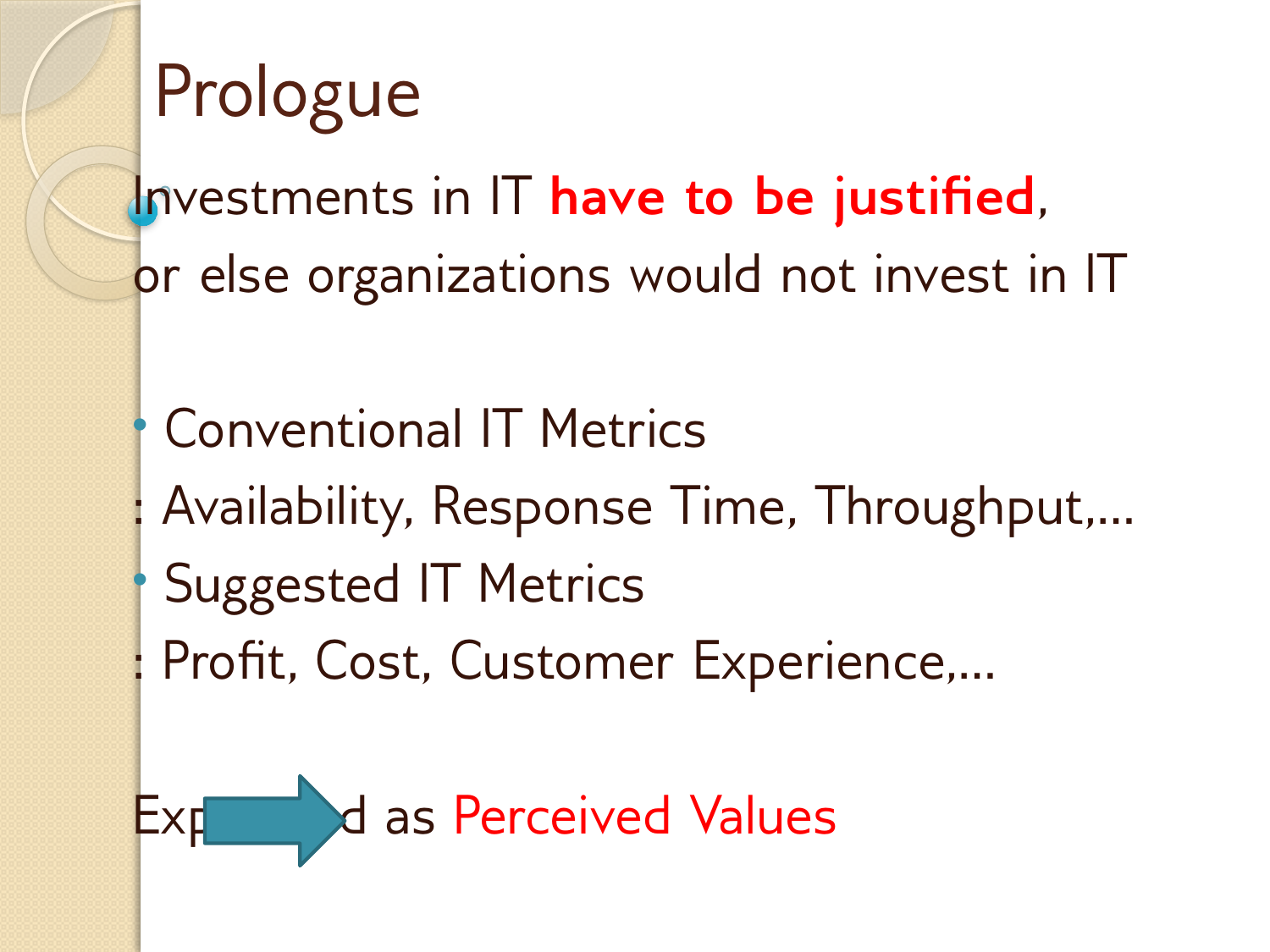

# Prologue
Investments in IT have to be justified,
or else organizations would not invest in IT

 Conventional IT Metrics
	: Availability, Response Time, Throughput,…
 Suggested IT Metrics
	: Profit, Cost, Customer Experience,…

		Expressed as Perceived Values